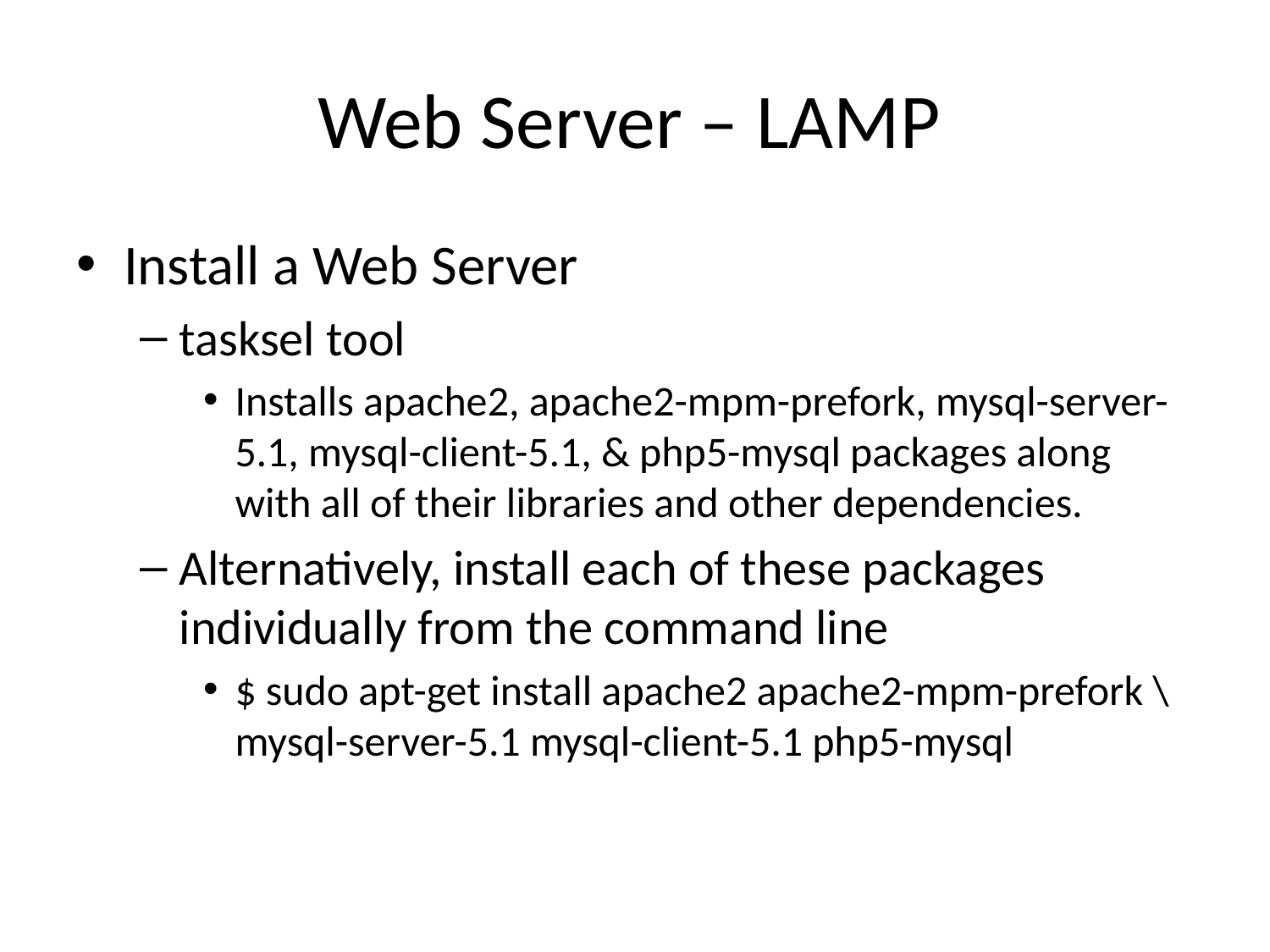

# Web Server – LAMP
Install a Web Server
tasksel tool
Installs apache2, apache2-mpm-prefork, mysql-server-5.1, mysql-client-5.1, & php5-mysql packages along with all of their libraries and other dependencies.
Alternatively, install each of these packages individually from the command line
$ sudo apt-get install apache2 apache2-mpm-prefork \ mysql-server-5.1 mysql-client-5.1 php5-mysql